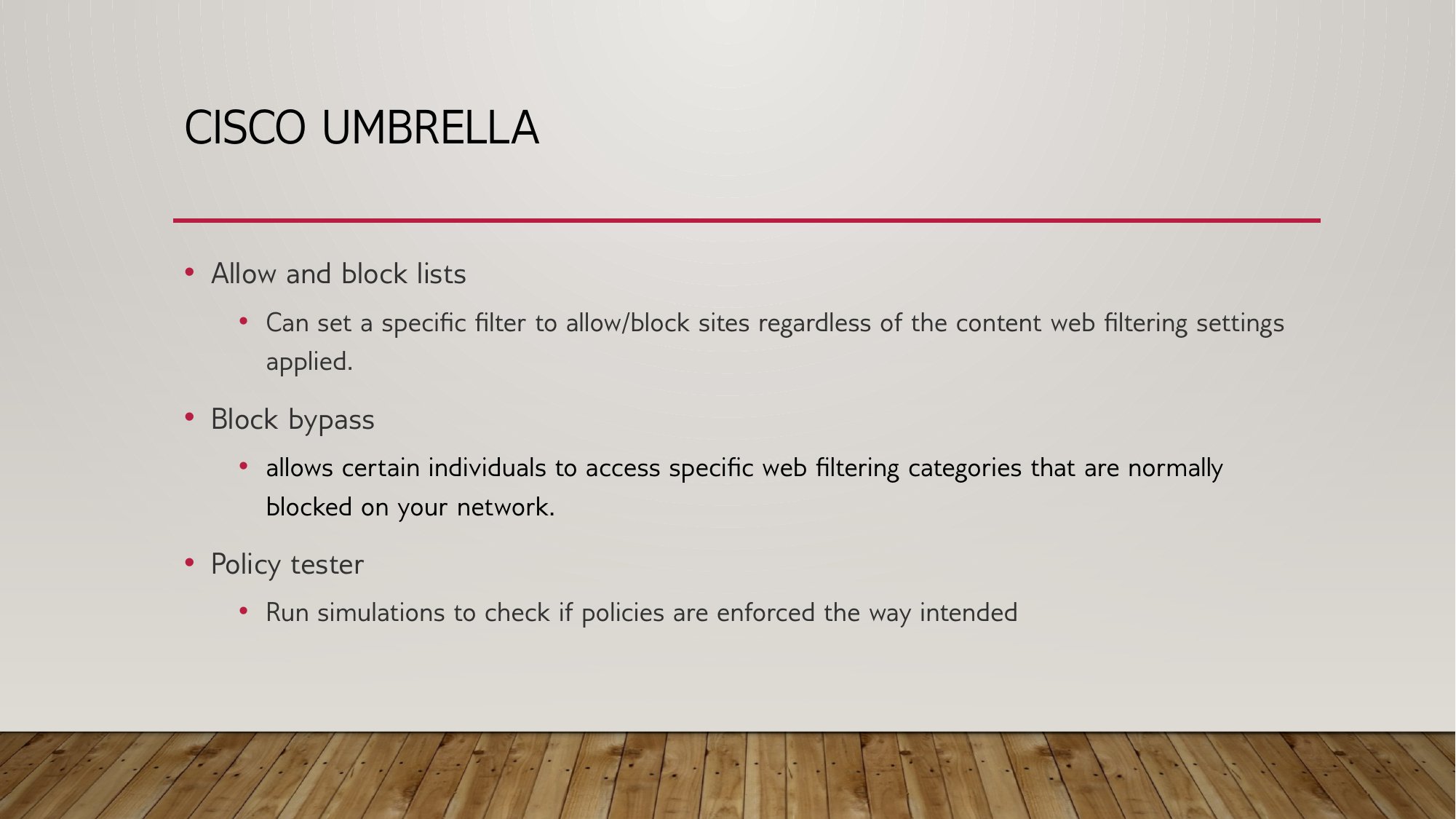

# Cisco Umbrella
Allow and block lists
Can set a specific filter to allow/block sites regardless of the content web filtering settings applied.
Block bypass
allows certain individuals to access specific web filtering categories that are normally blocked on your network.
Policy tester
Run simulations to check if policies are enforced the way intended